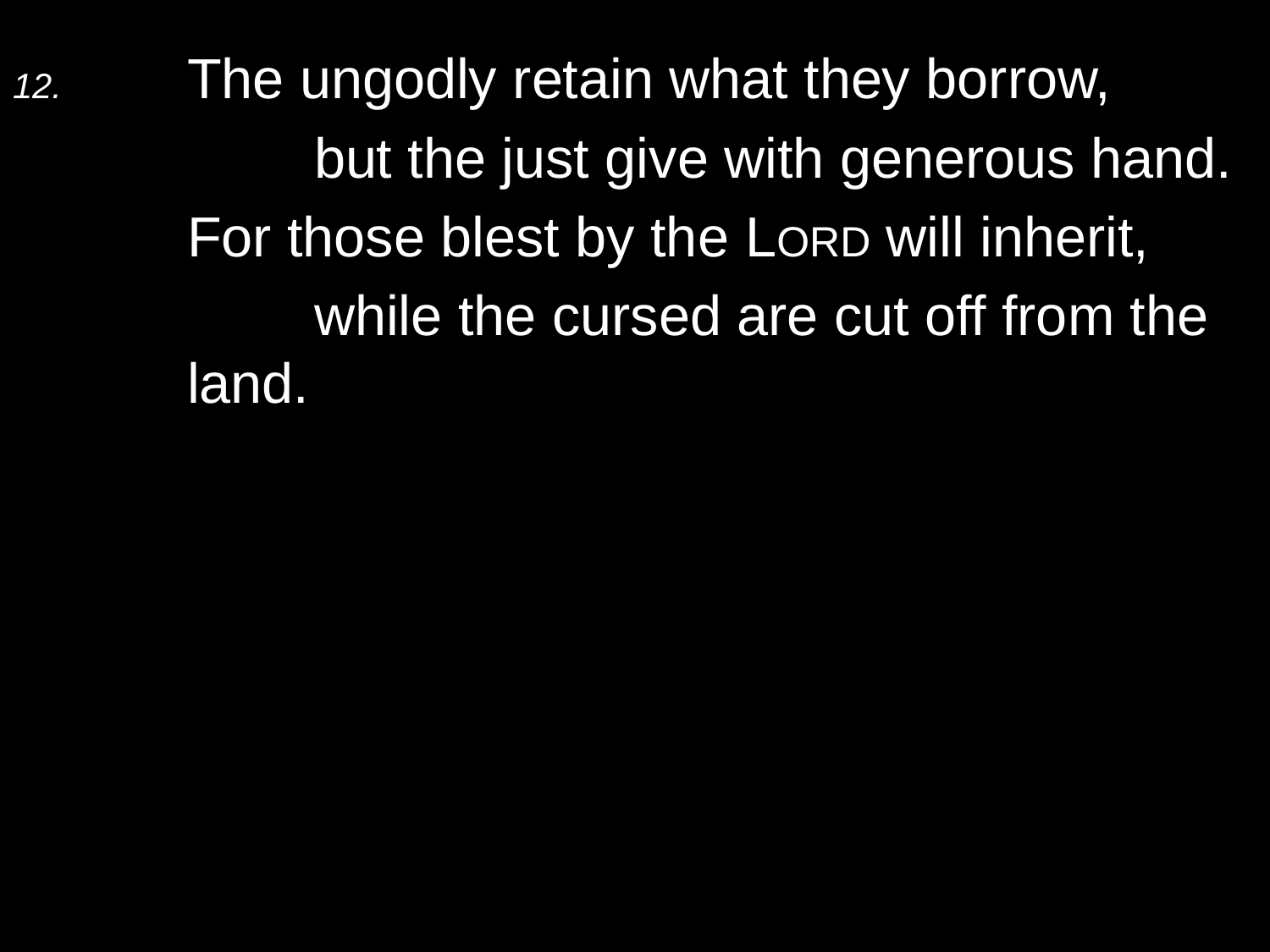

12.	The ungodly retain what they borrow,
		but the just give with generous hand.
	For those blest by the Lord will inherit,
		while the cursed are cut off from the land.